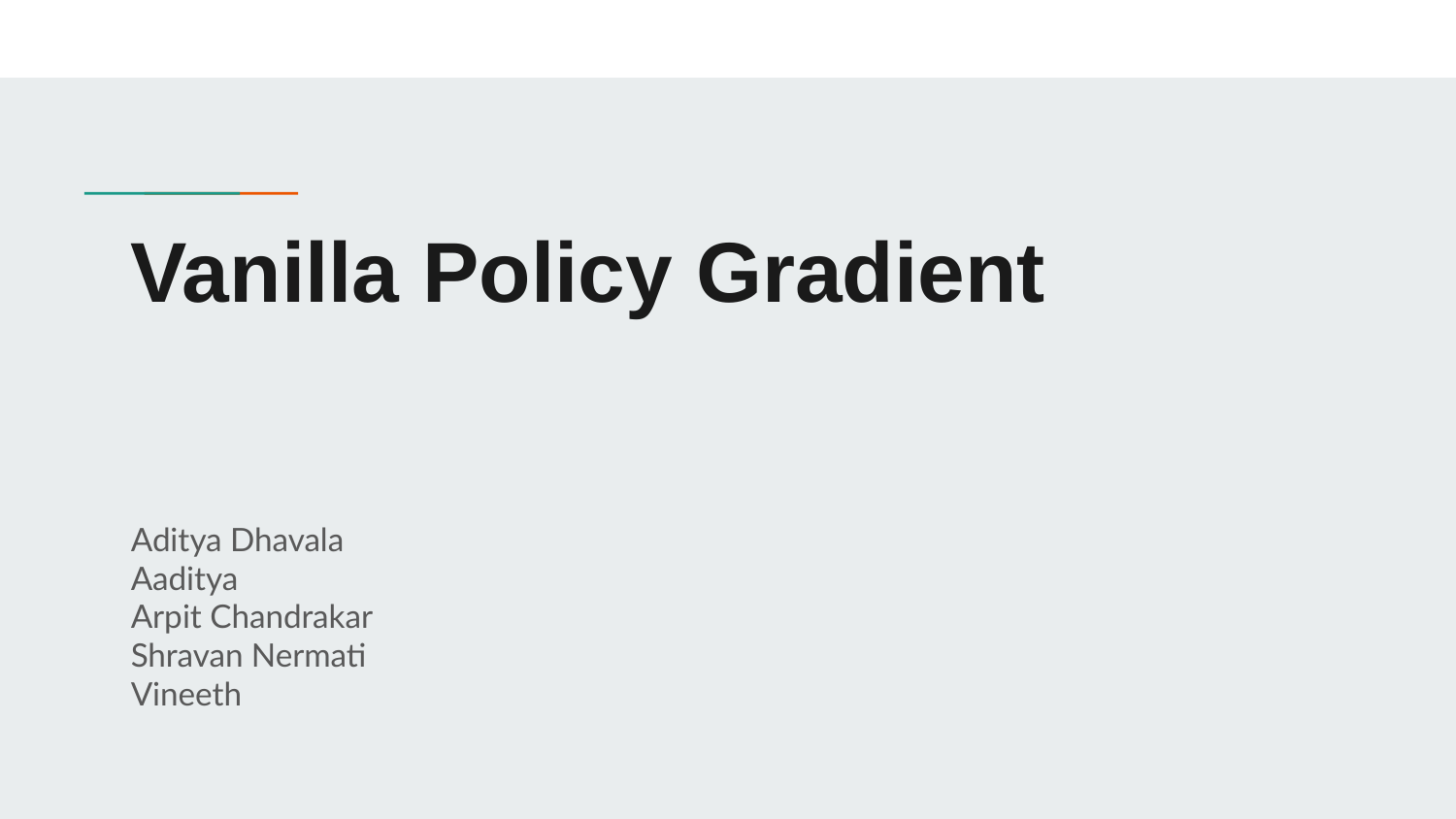

# Vanilla Policy Gradient
Aditya Dhavala
Aaditya
Arpit Chandrakar
Shravan Nermati
Vineeth